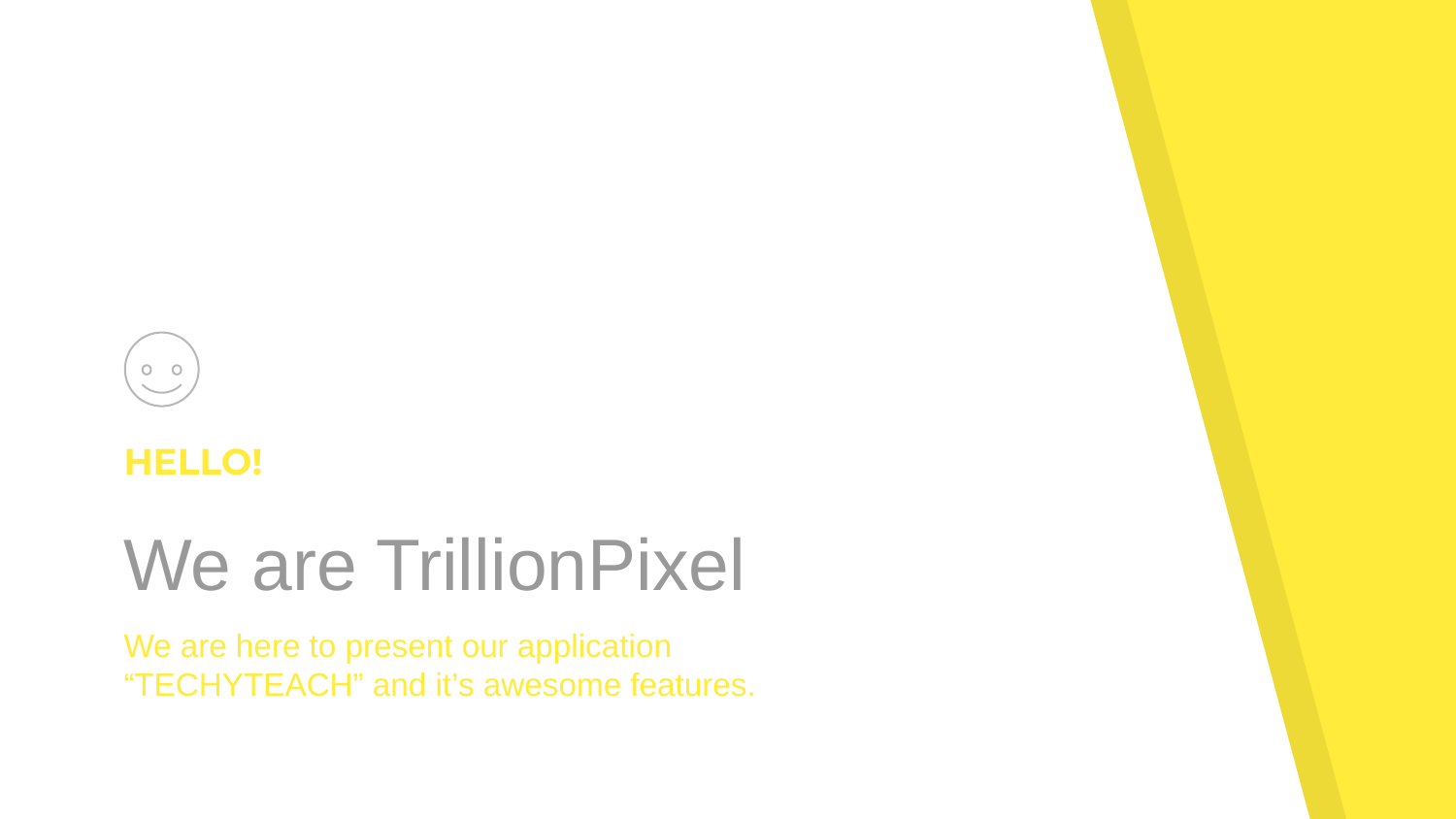

HELLO!

We are TrillionPixel
We are here to present our application “TECHYTEACH” and it’s awesome features.